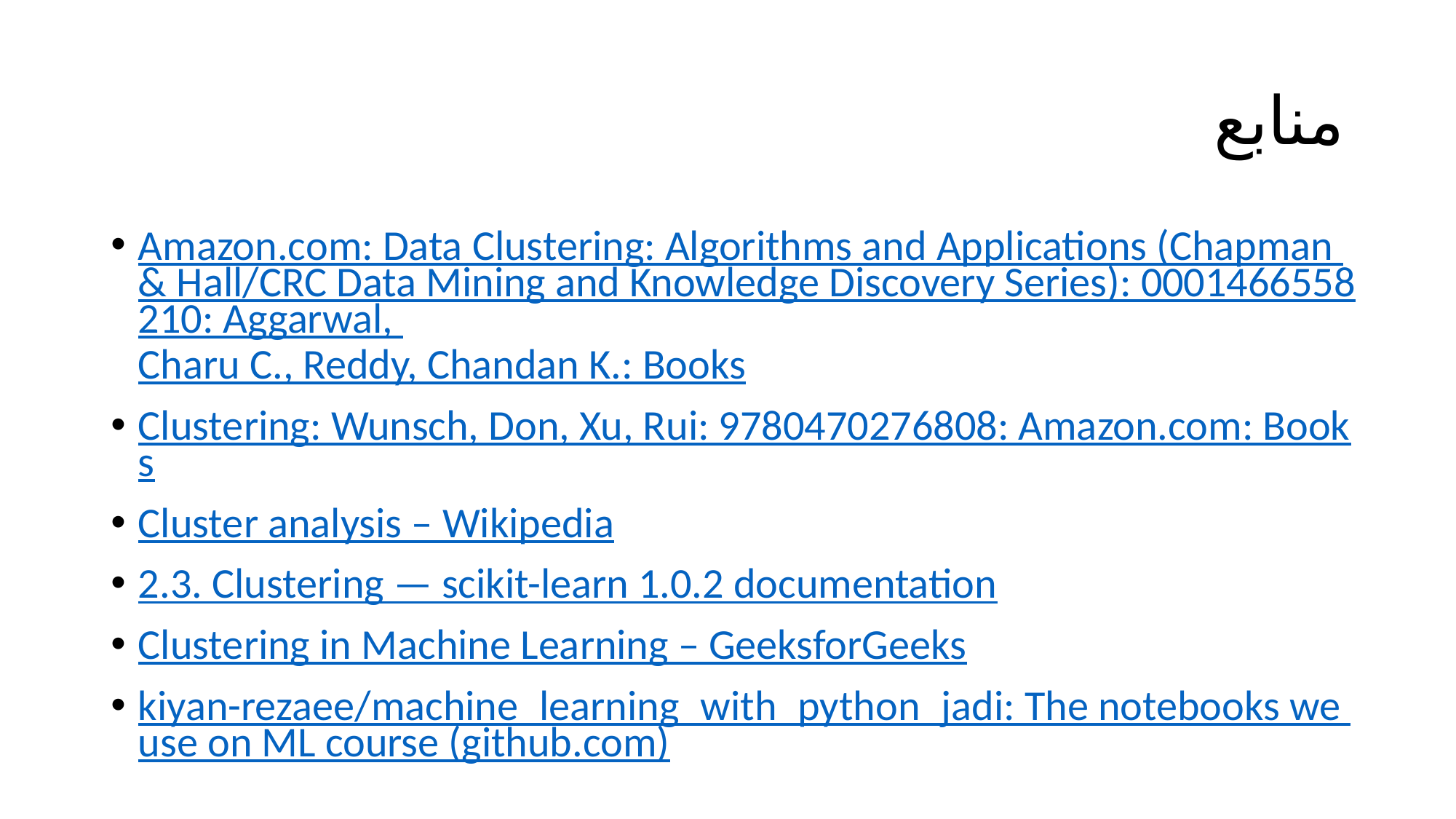

# منابع
Amazon.com: Data Clustering: Algorithms and Applications (Chapman & Hall/CRC Data Mining and Knowledge Discovery Series): 0001466558210: Aggarwal, Charu C., Reddy, Chandan K.: Books
Clustering: Wunsch, Don, Xu, Rui: 9780470276808: Amazon.com: Books
Cluster analysis – Wikipedia
2.3. Clustering — scikit-learn 1.0.2 documentation
Clustering in Machine Learning – GeeksforGeeks
kiyan-rezaee/machine_learning_with_python_jadi: The notebooks we use on ML course (github.com)